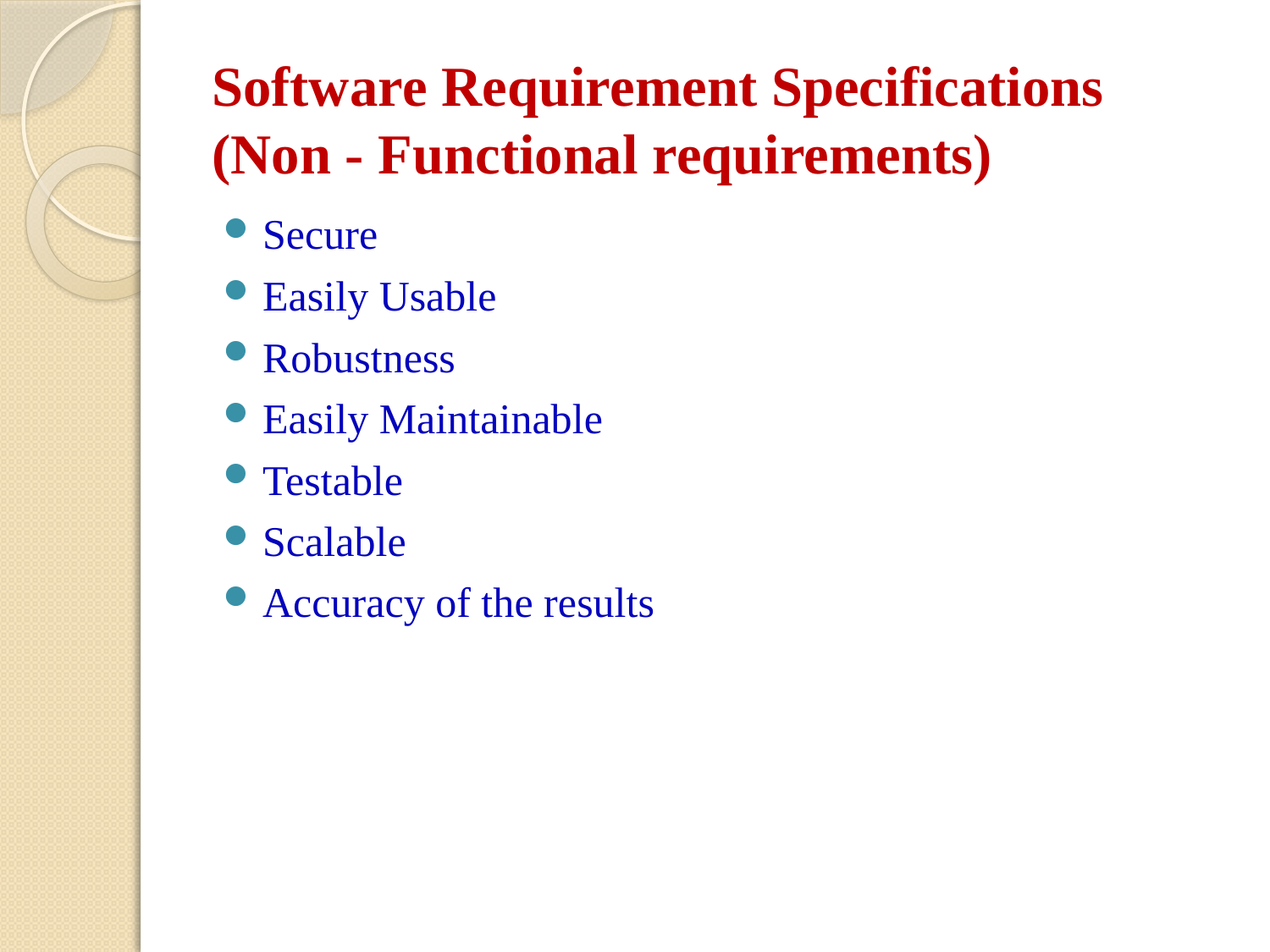

# Software Requirement Specifications (Non - Functional requirements)
Secure
Easily Usable
Robustness
Easily Maintainable
Testable
Scalable
Accuracy of the results